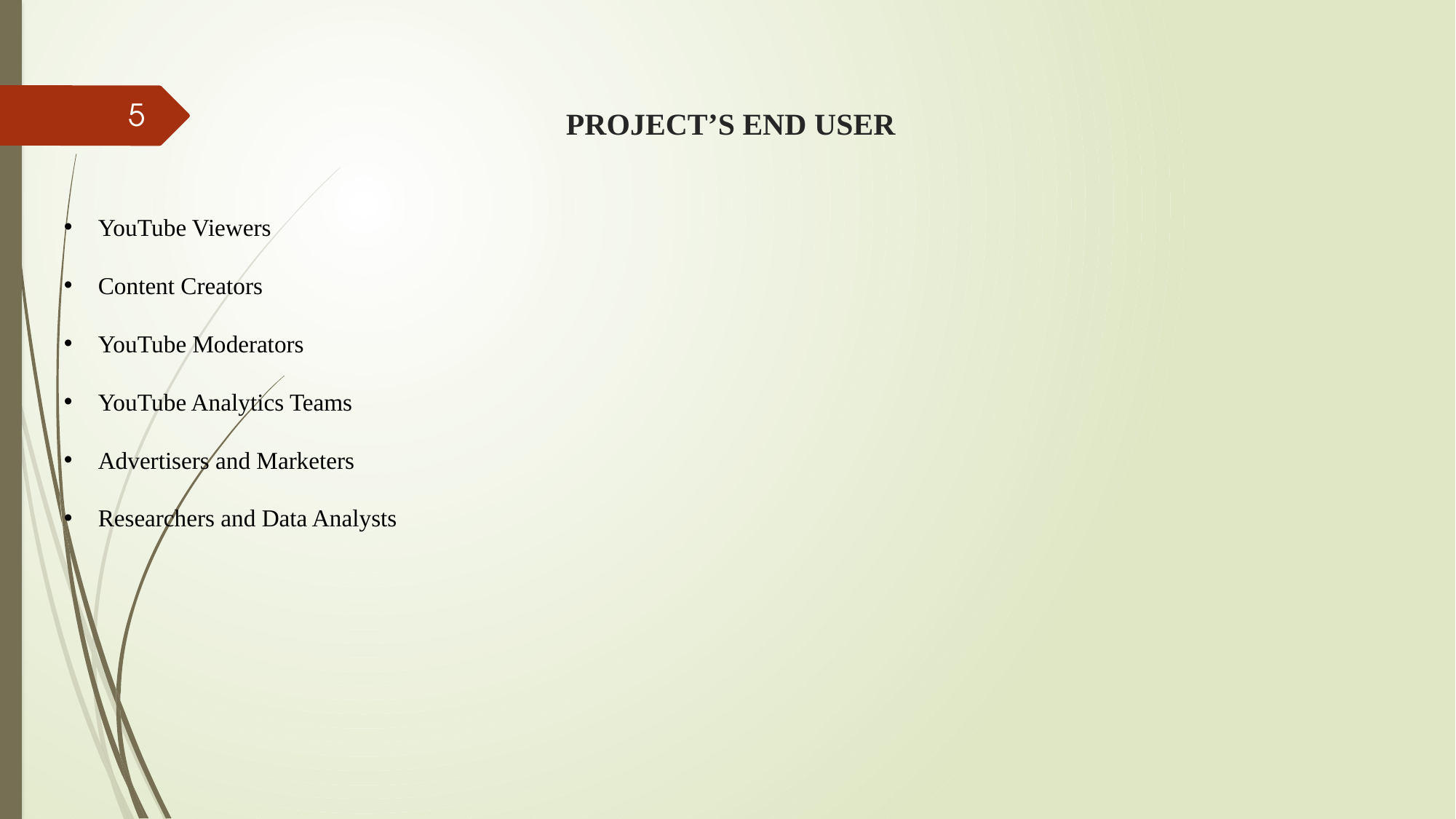

# PROJECT’S END USER
5
YouTube Viewers
Content Creators
YouTube Moderators
YouTube Analytics Teams
Advertisers and Marketers
Researchers and Data Analysts